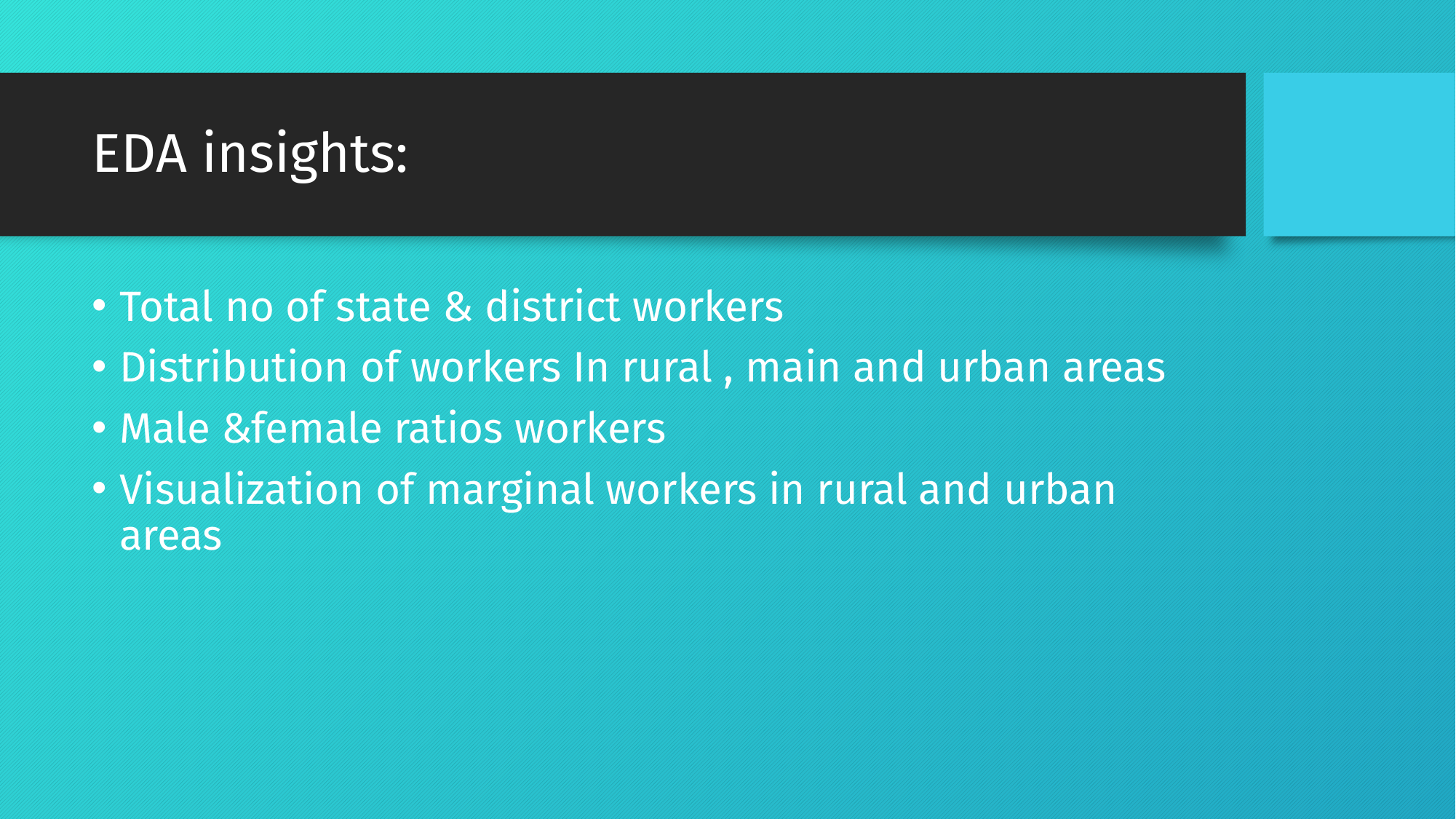

# EDA insights:
Total no of state & district workers
Distribution of workers In rural , main and urban areas
Male &female ratios workers
Visualization of marginal workers in rural and urban areas